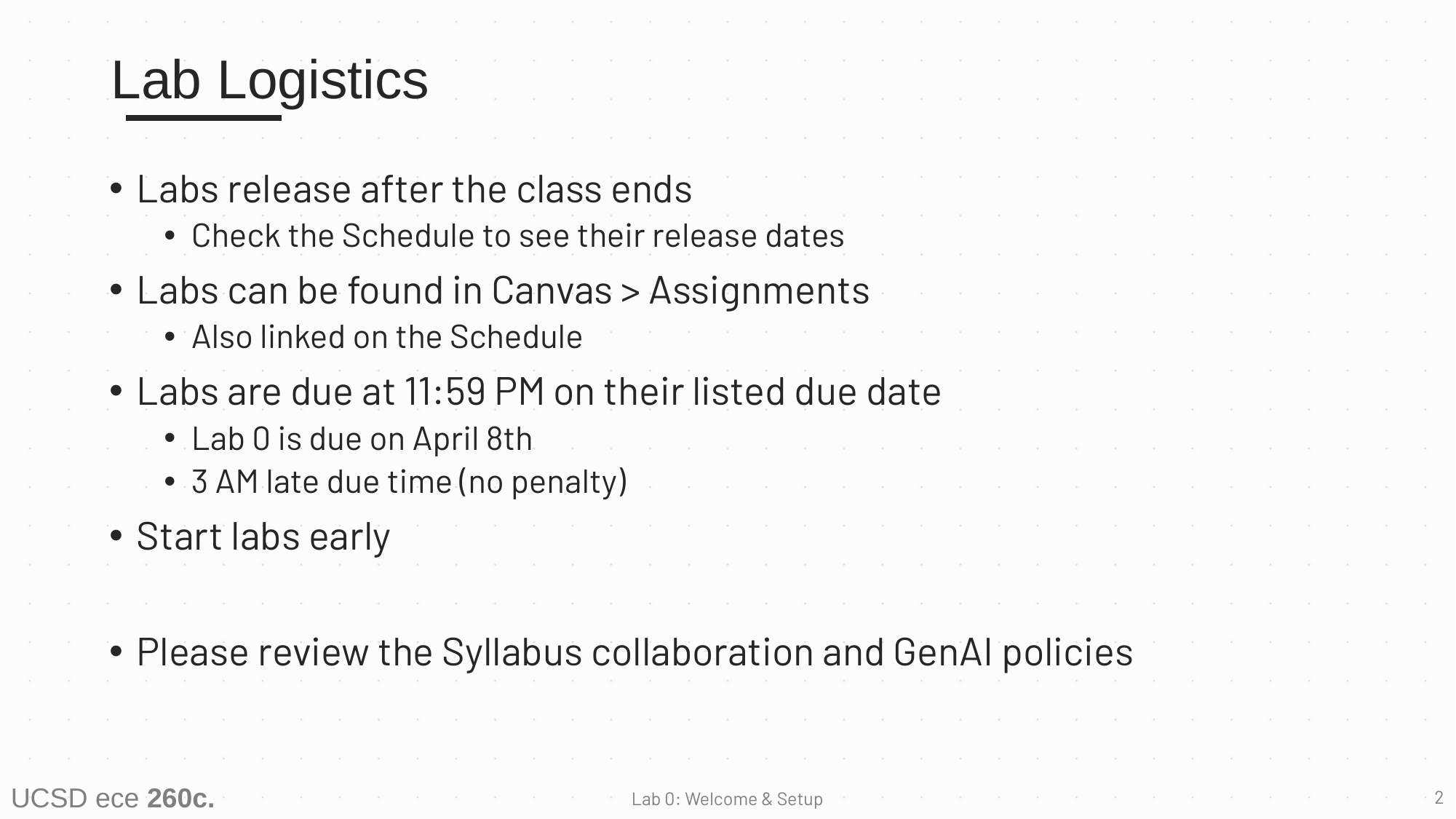

# Lab Logistics
Labs release after the class ends
Check the Schedule to see their release dates
Labs can be found in Canvas > Assignments
Also linked on the Schedule
Labs are due at 11:59 PM on their listed due date
Lab 0 is due on April 8th
3 AM late due time (no penalty)
Start labs early

Please review the Syllabus collaboration and GenAI policies

2
Lab 0: Welcome & Setup